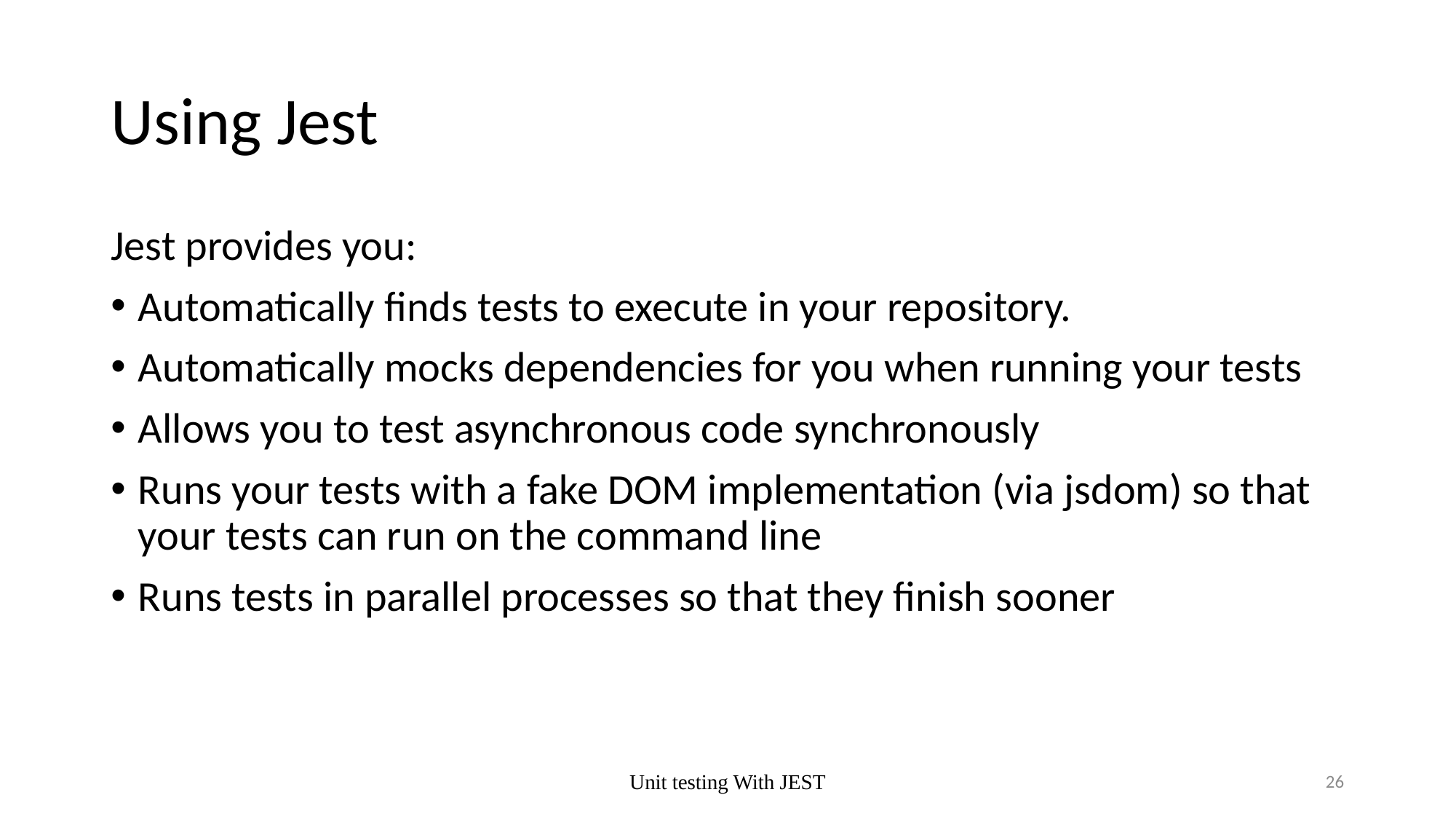

# Using Jest
Jest provides you:
Automatically finds tests to execute in your repository.
Automatically mocks dependencies for you when running your tests
Allows you to test asynchronous code synchronously
Runs your tests with a fake DOM implementation (via jsdom) so that your tests can run on the command line
Runs tests in parallel processes so that they finish sooner

Unit testing With JEST
26